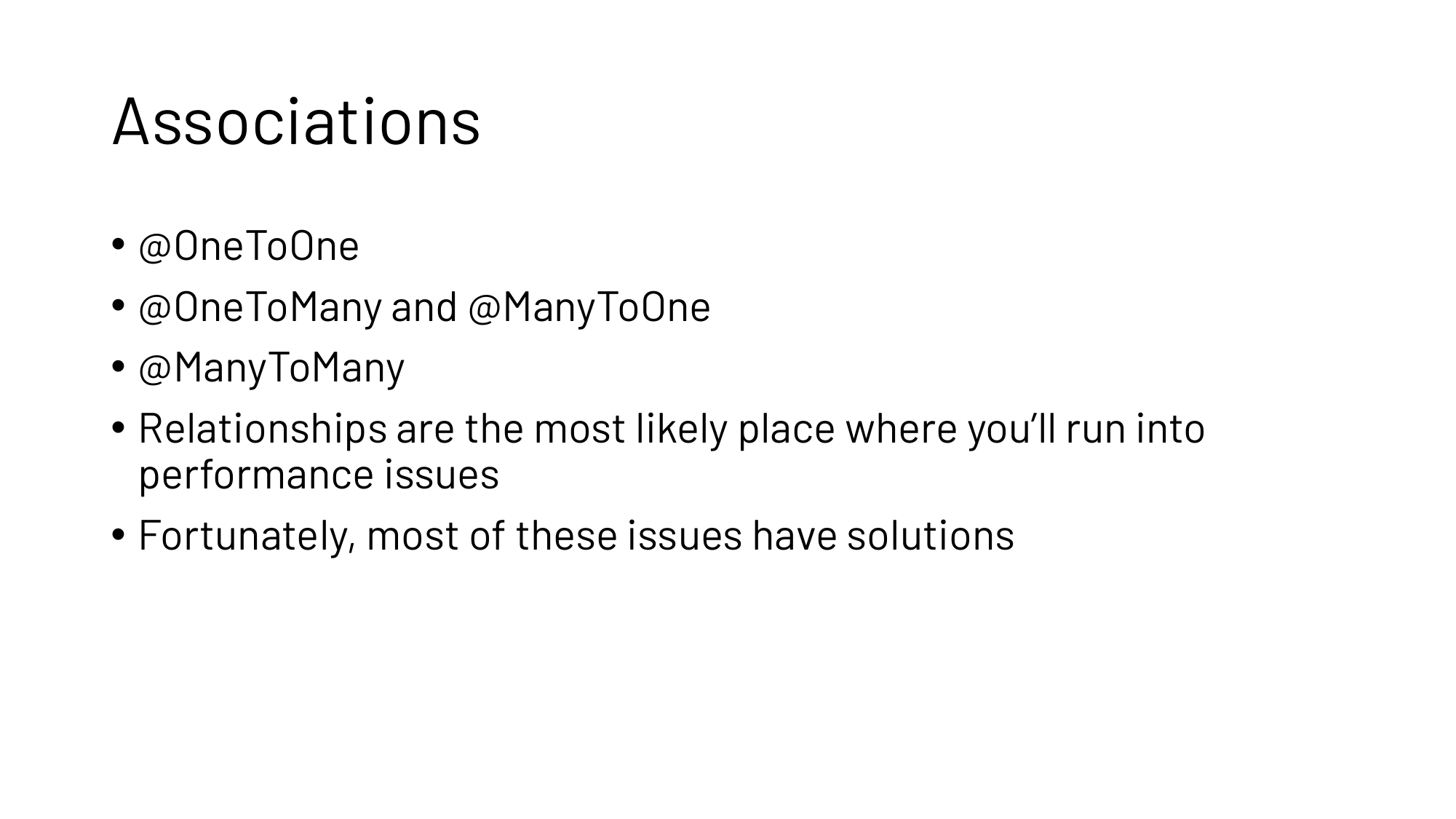

# Associations
@OneToOne
@OneToMany and @ManyToOne
@ManyToMany
Relationships are the most likely place where you’ll run into performance issues
Fortunately, most of these issues have solutions